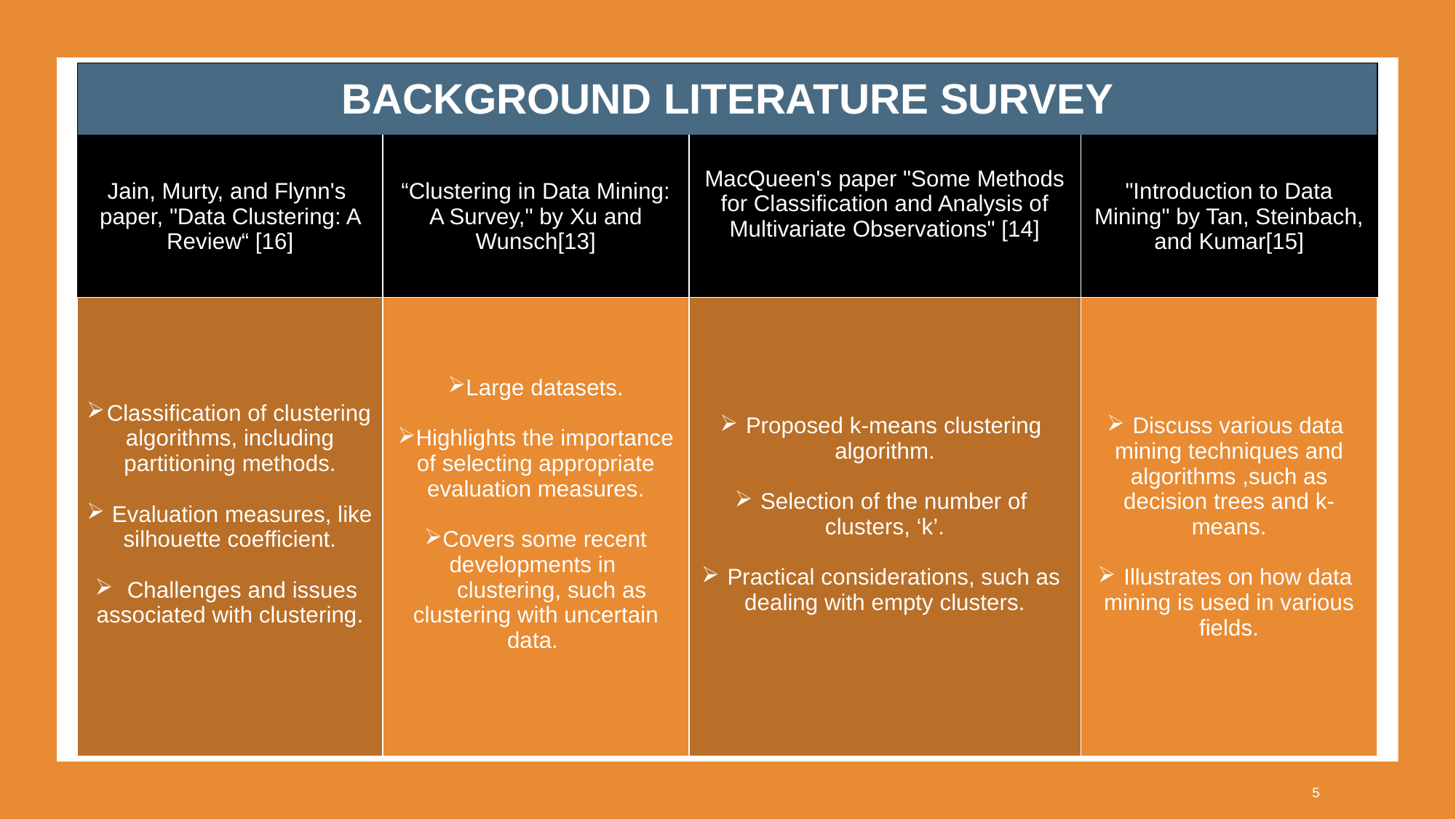

| BACKGROUND LITERATURE SURVEY |  |  |  |
| --- | --- | --- | --- |
| Jain, Murty, and Flynn's paper, "Data Clustering: A Review“ [16] | “Clustering in Data Mining: A Survey," by Xu and Wunsch[13] | MacQueen's paper "Some Methods for Classification and Analysis of Multivariate Observations" [14] | "Introduction to Data Mining" by Tan, Steinbach, and Kumar[15] |
| Classification of clustering algorithms, including partitioning methods. Evaluation measures, like silhouette coefficient. Challenges and issues associated with clustering. | Large datasets. Highlights the importance of selecting appropriate evaluation measures. Covers some recent developments in clustering, such as clustering with uncertain data. | Proposed k-means clustering algorithm. Selection of the number of clusters, ‘k’. Practical considerations, such as dealing with empty clusters. | Discuss various data mining techniques and algorithms ,such as decision trees and k-means. Illustrates on how data mining is used in various fields. |
5